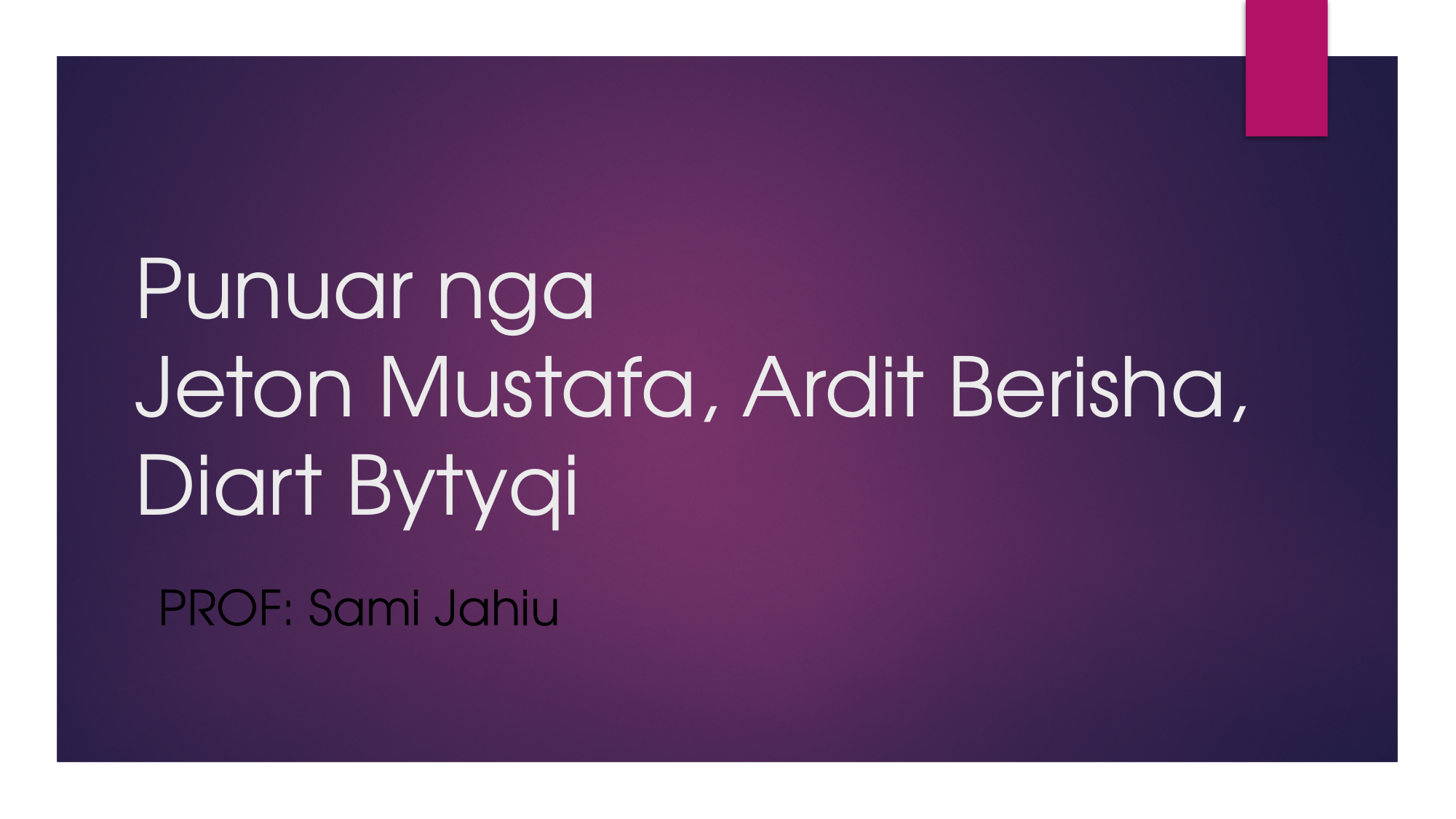

# Punuar nga Jeton Mustafa, Ardit Berisha, Diart Bytyqi
PROF: Sami Jahiu